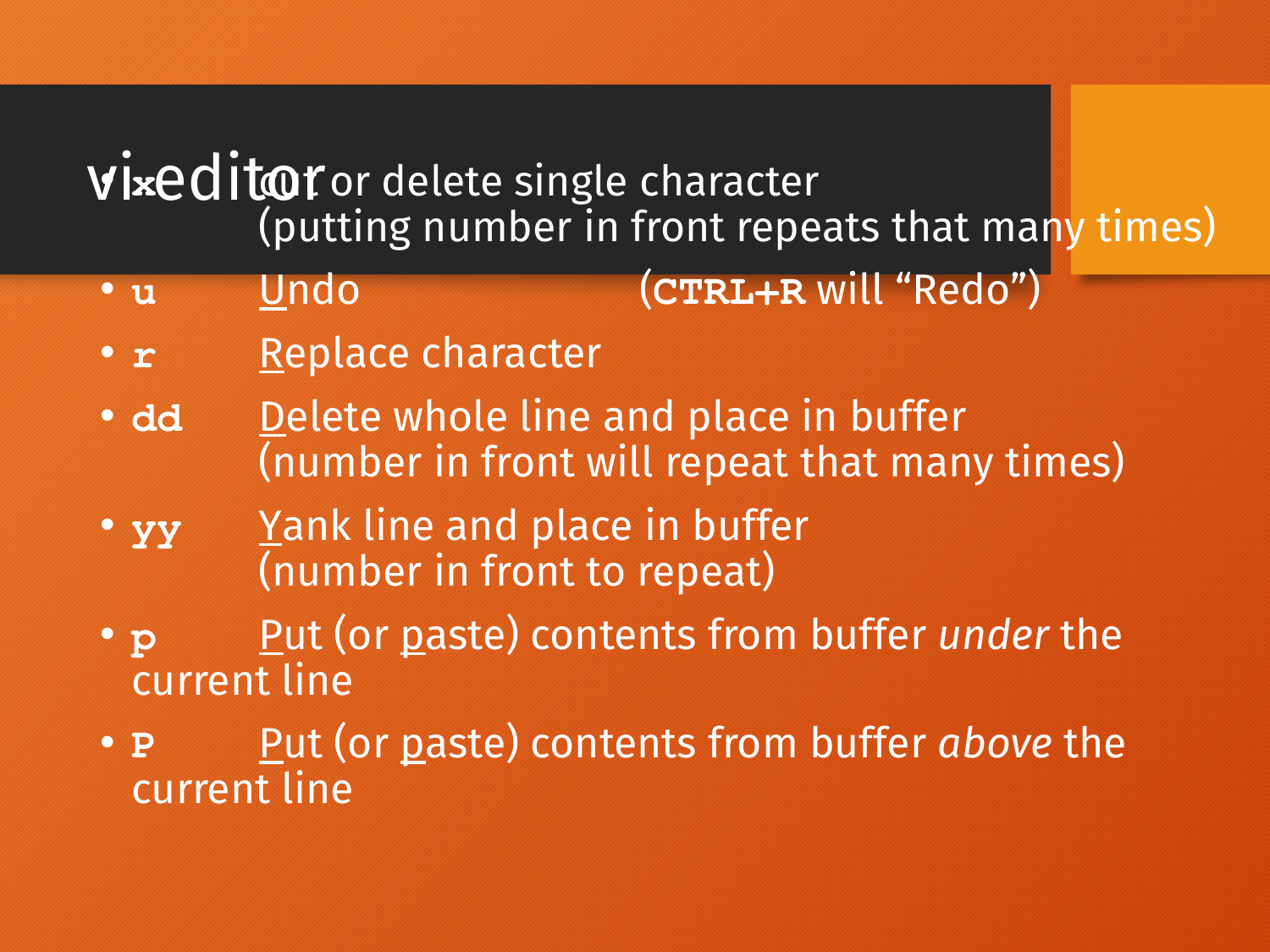

# vi editor
x	cut or delete single character
	(putting number in front repeats that many times)
u	Undo   		(CTRL+R will “Redo”)
r	Replace character
dd	Delete whole line and place in buffer
	(number in front will repeat that many times)
yy	Yank line and place in buffer
	(number in front to repeat)
p	Put (or paste) contents from buffer under the current line
P	Put (or paste) contents from buffer above the current line